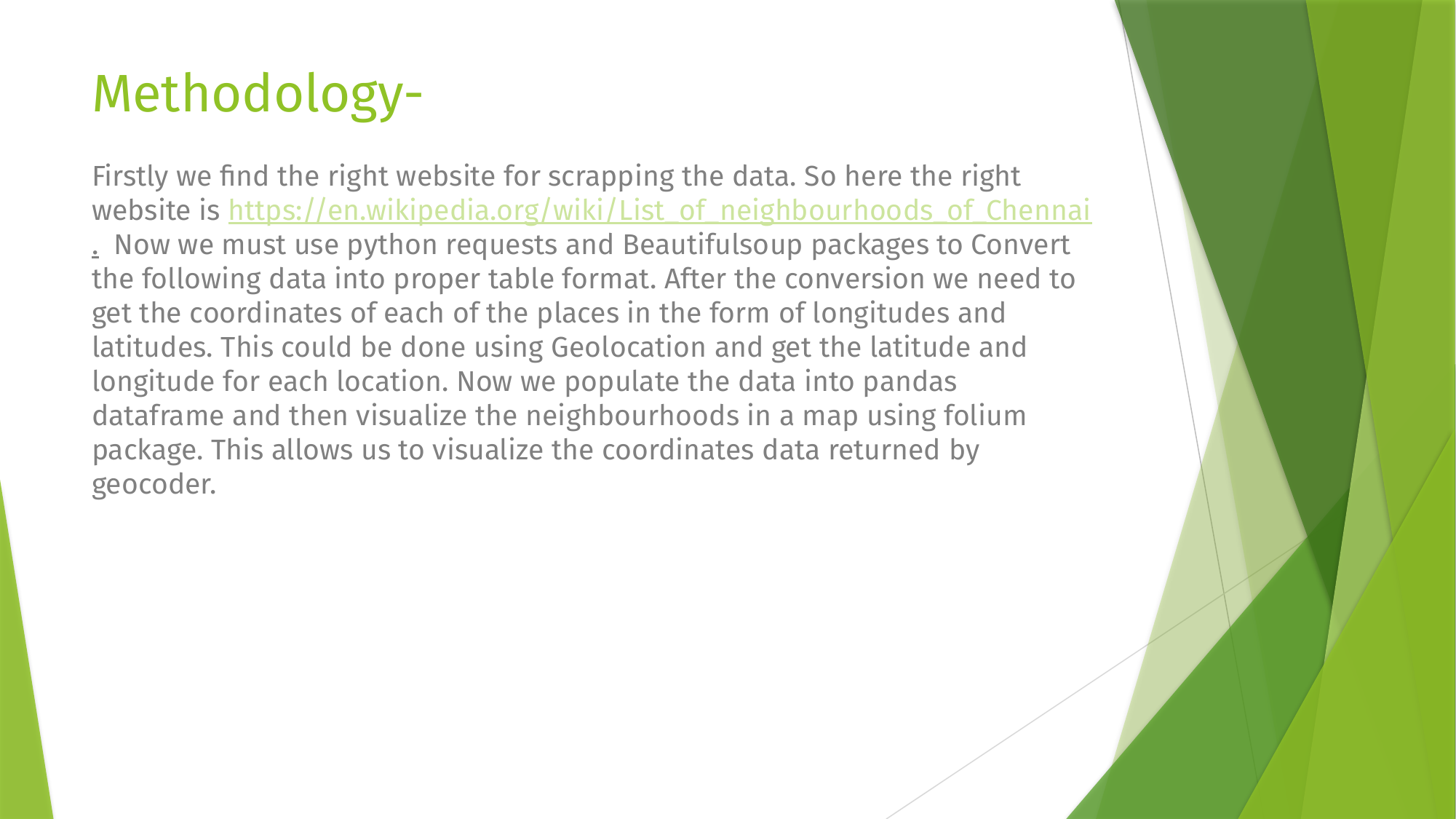

# Methodology-
Firstly we find the right website for scrapping the data. So here the right website is https://en.wikipedia.org/wiki/List_of_neighbourhoods_of_Chennai.  Now we must use python requests and Beautifulsoup packages to Convert the following data into proper table format. After the conversion we need to get the coordinates of each of the places in the form of longitudes and latitudes. This could be done using Geolocation and get the latitude and longitude for each location. Now we populate the data into pandas dataframe and then visualize the neighbourhoods in a map using folium package. This allows us to visualize the coordinates data returned by geocoder.